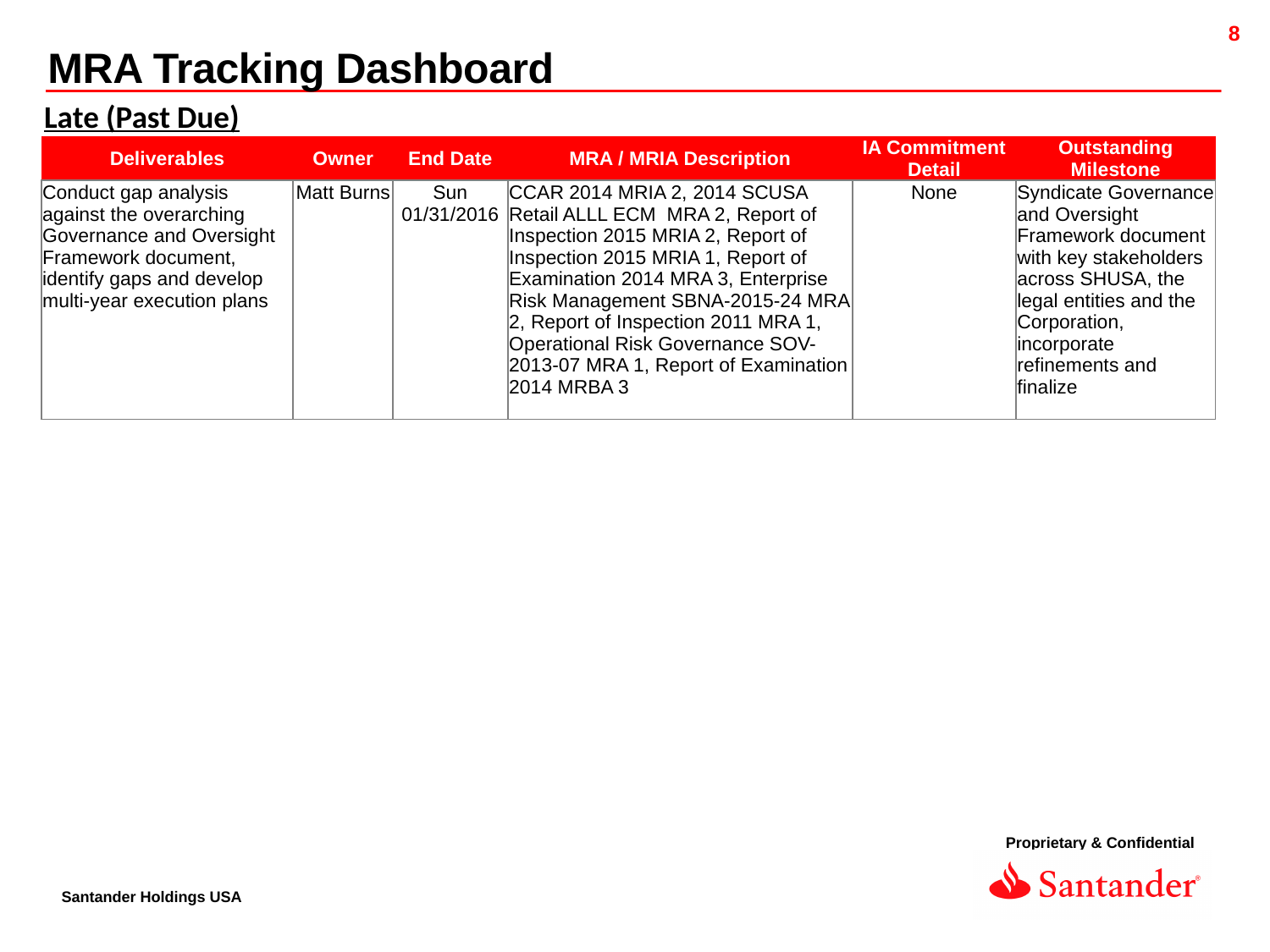

MRA Tracking Dashboard
Late (Past Due)
| Deliverables | Owner | End Date | MRA / MRIA Description | IA Commitment Detail | Outstanding Milestone |
| --- | --- | --- | --- | --- | --- |
| Conduct gap analysis against the overarching Governance and Oversight Framework document, identify gaps and develop multi-year execution plans | Matt Burns | Sun 01/31/2016 | CCAR 2014 MRIA 2, 2014 SCUSA Retail ALLL ECM MRA 2, Report of Inspection 2015 MRIA 2, Report of Inspection 2015 MRIA 1, Report of Examination 2014 MRA 3, Enterprise Risk Management SBNA-2015-24 MRA 2, Report of Inspection 2011 MRA 1, Operational Risk Governance SOV-2013-07 MRA 1, Report of Examination 2014 MRBA 3 | None | Syndicate Governance and Oversight Framework document with key stakeholders across SHUSA, the legal entities and the Corporation, incorporate refinements and finalize |